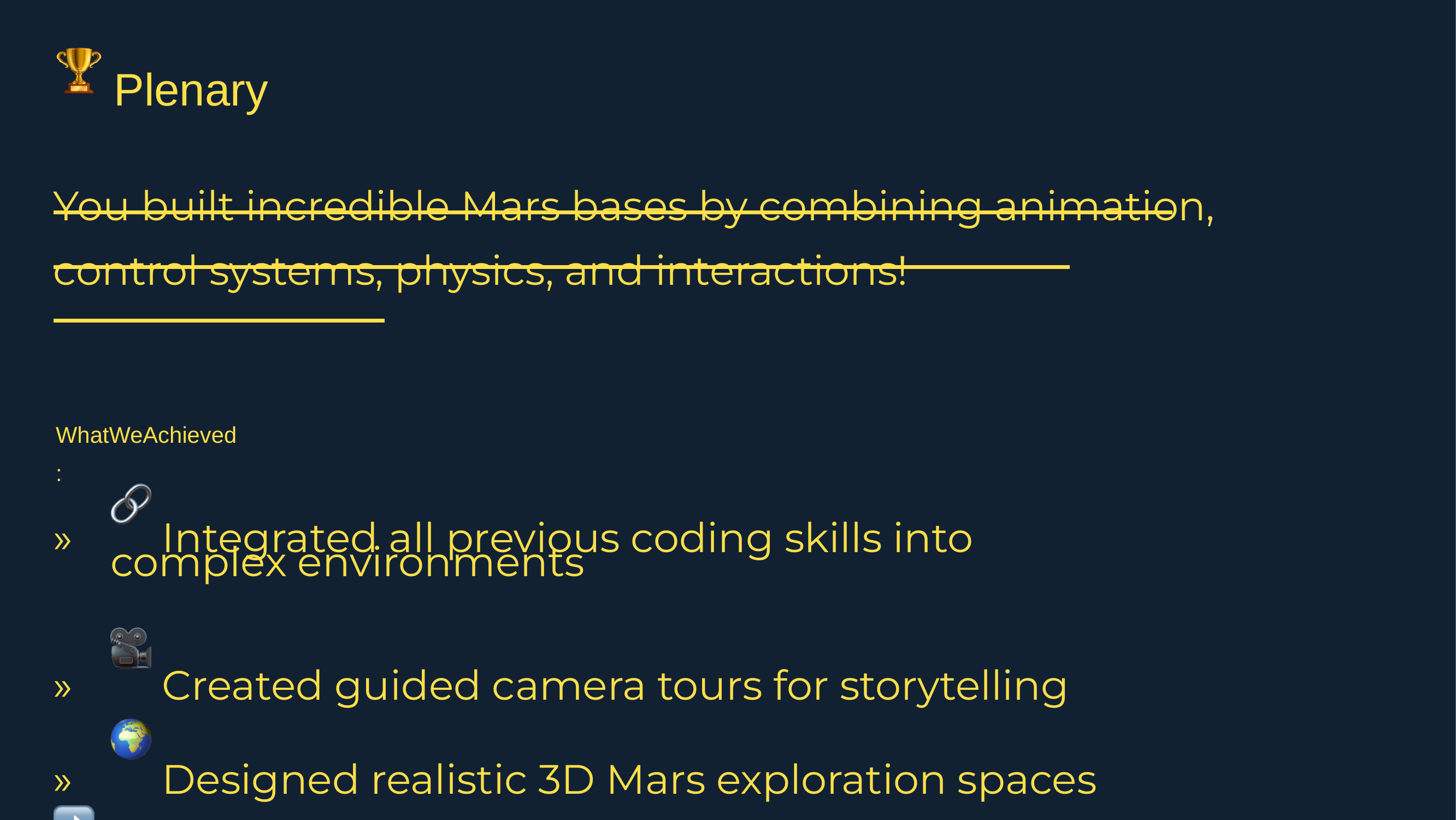

Plenary

You built incredible Mars bases by combining animation, control systems, physics, and interactions!

WhatWeAchieved:
»
 Integrated all previous coding skills into

complex environments
»
»
 Created guided camera tours for storytelling
 Designed realistic 3D Mars exploration spaces